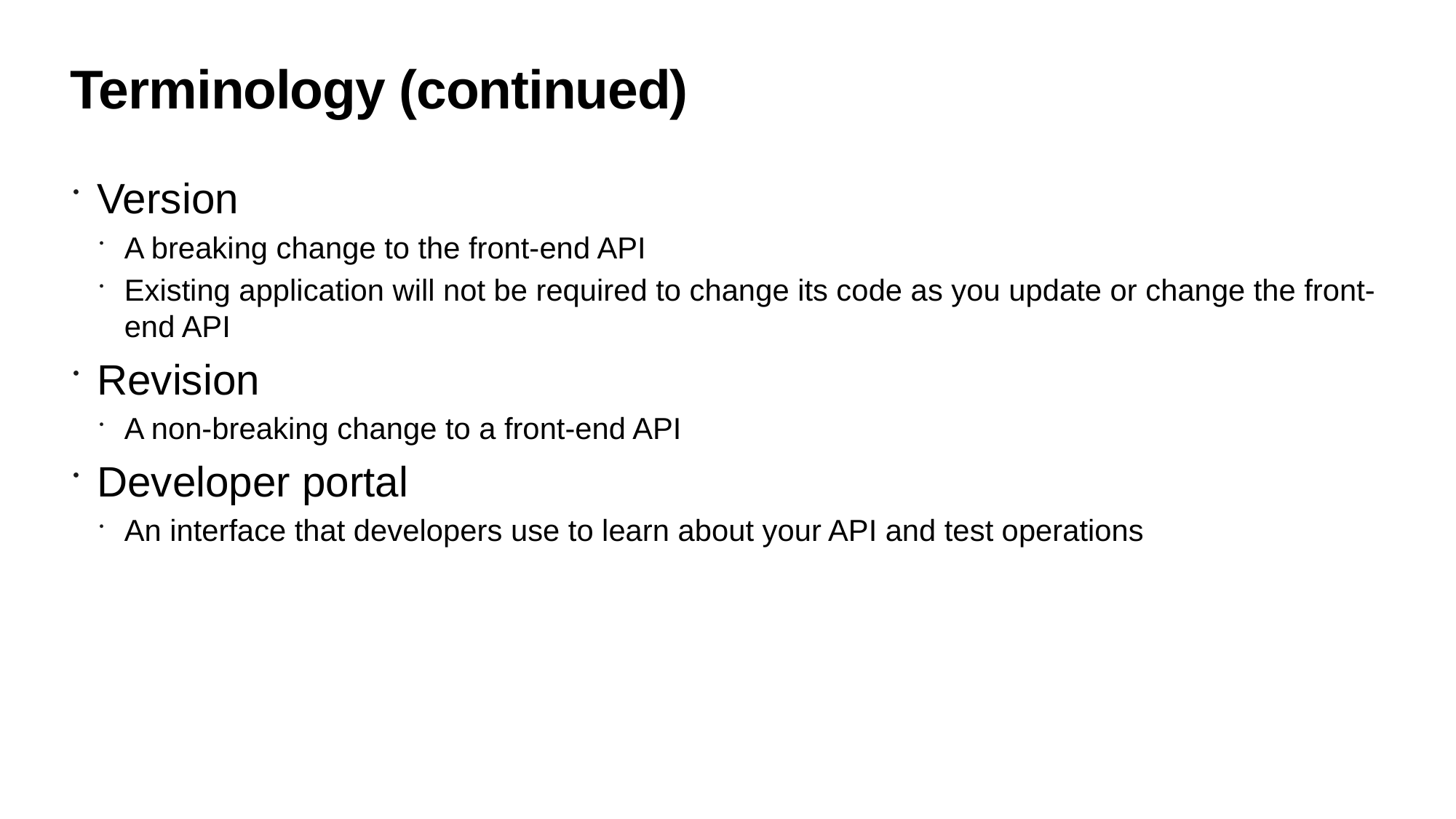

# Terminology (continued)
Version
A breaking change to the front-end API
Existing application will not be required to change its code as you update or change the front-end API
Revision
A non-breaking change to a front-end API
Developer portal
An interface that developers use to learn about your API and test operations